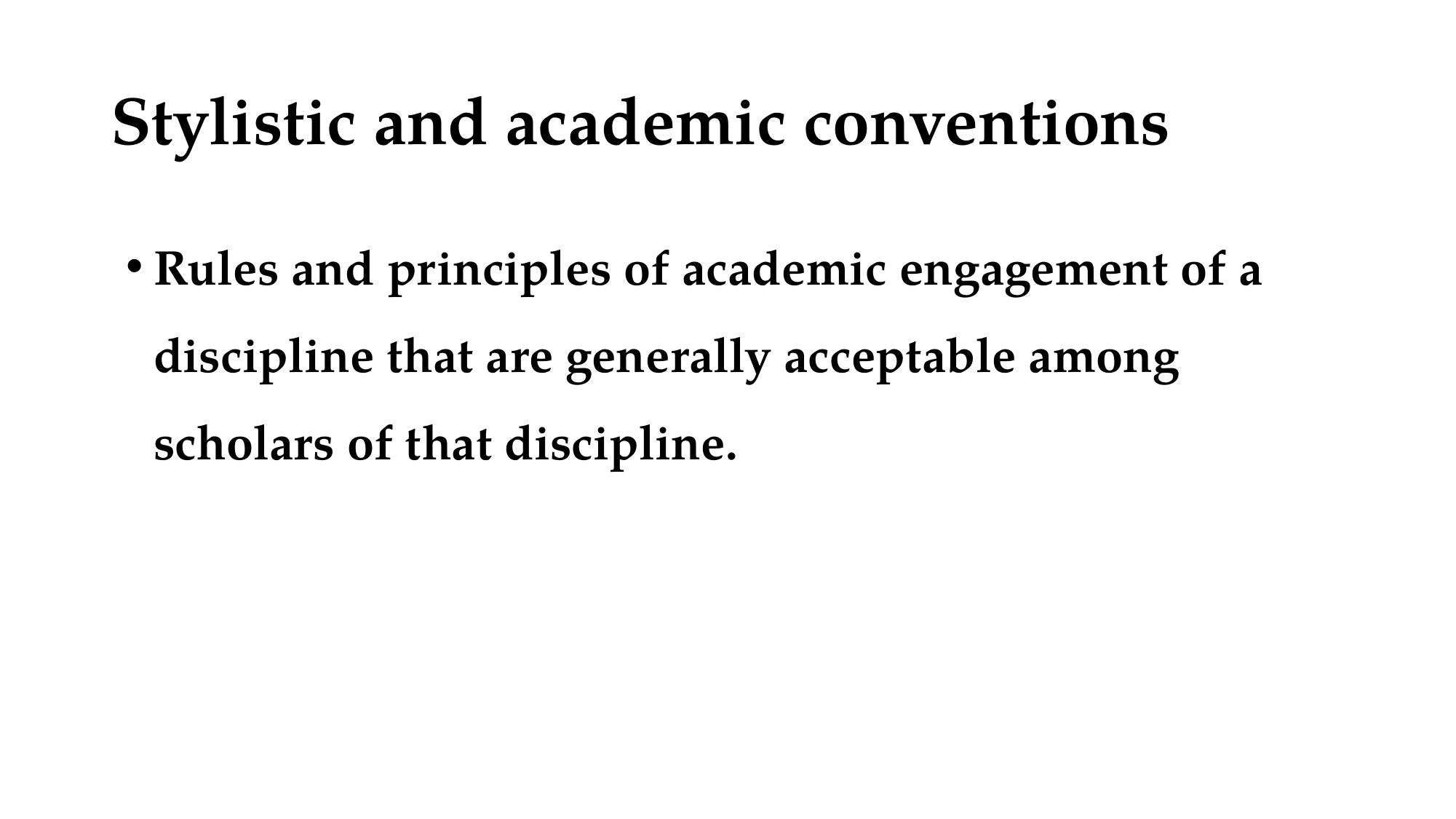

# Stylistic and academic conventions
Rules and principles of academic engagement of a discipline that are generally acceptable among scholars of that discipline.